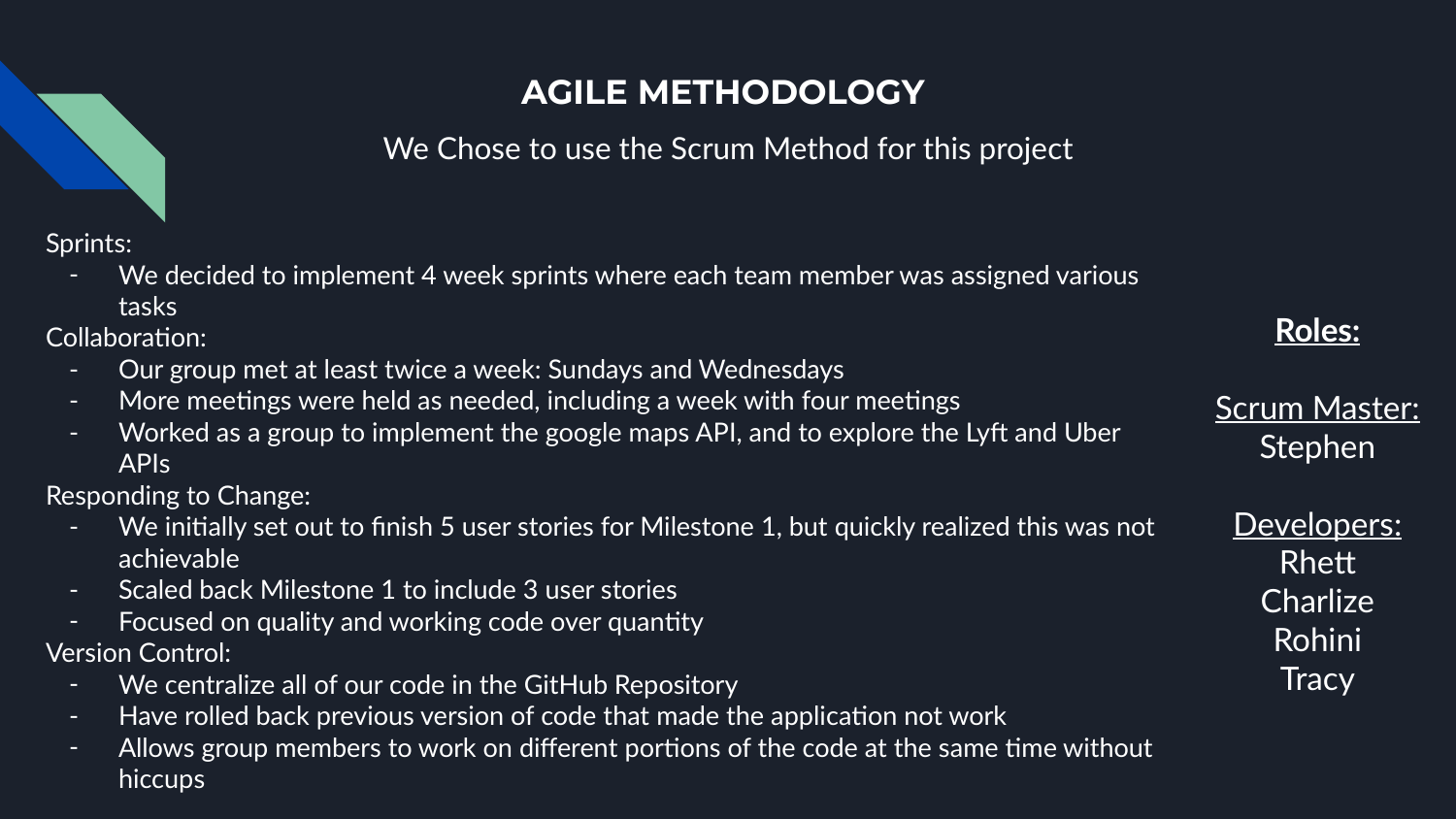

# AGILE METHODOLOGY
We Chose to use the Scrum Method for this project
Sprints:
We decided to implement 4 week sprints where each team member was assigned various tasks
Collaboration:
Our group met at least twice a week: Sundays and Wednesdays
More meetings were held as needed, including a week with four meetings
Worked as a group to implement the google maps API, and to explore the Lyft and Uber APIs
Responding to Change:
We initially set out to finish 5 user stories for Milestone 1, but quickly realized this was not achievable
Scaled back Milestone 1 to include 3 user stories
Focused on quality and working code over quantity
Version Control:
We centralize all of our code in the GitHub Repository
Have rolled back previous version of code that made the application not work
Allows group members to work on different portions of the code at the same time without hiccups
Roles:

Scrum Master:
Stephen

Developers:
Rhett
Charlize
Rohini
Tracy